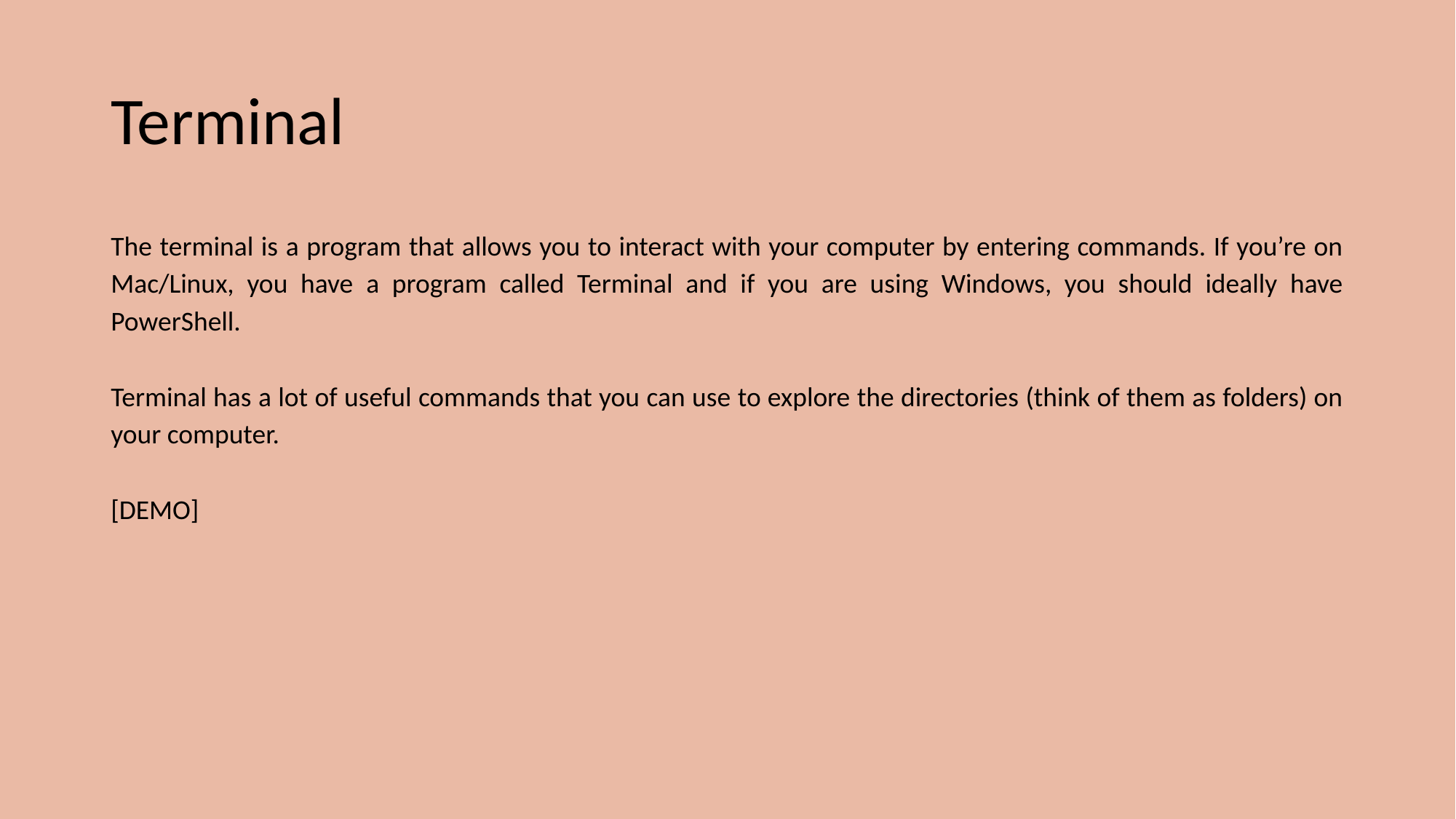

# Terminal
The terminal is a program that allows you to interact with your computer by entering commands. If you’re on Mac/Linux, you have a program called Terminal and if you are using Windows, you should ideally have PowerShell.

Terminal has a lot of useful commands that you can use to explore the directories (think of them as folders) on your computer.

[DEMO]